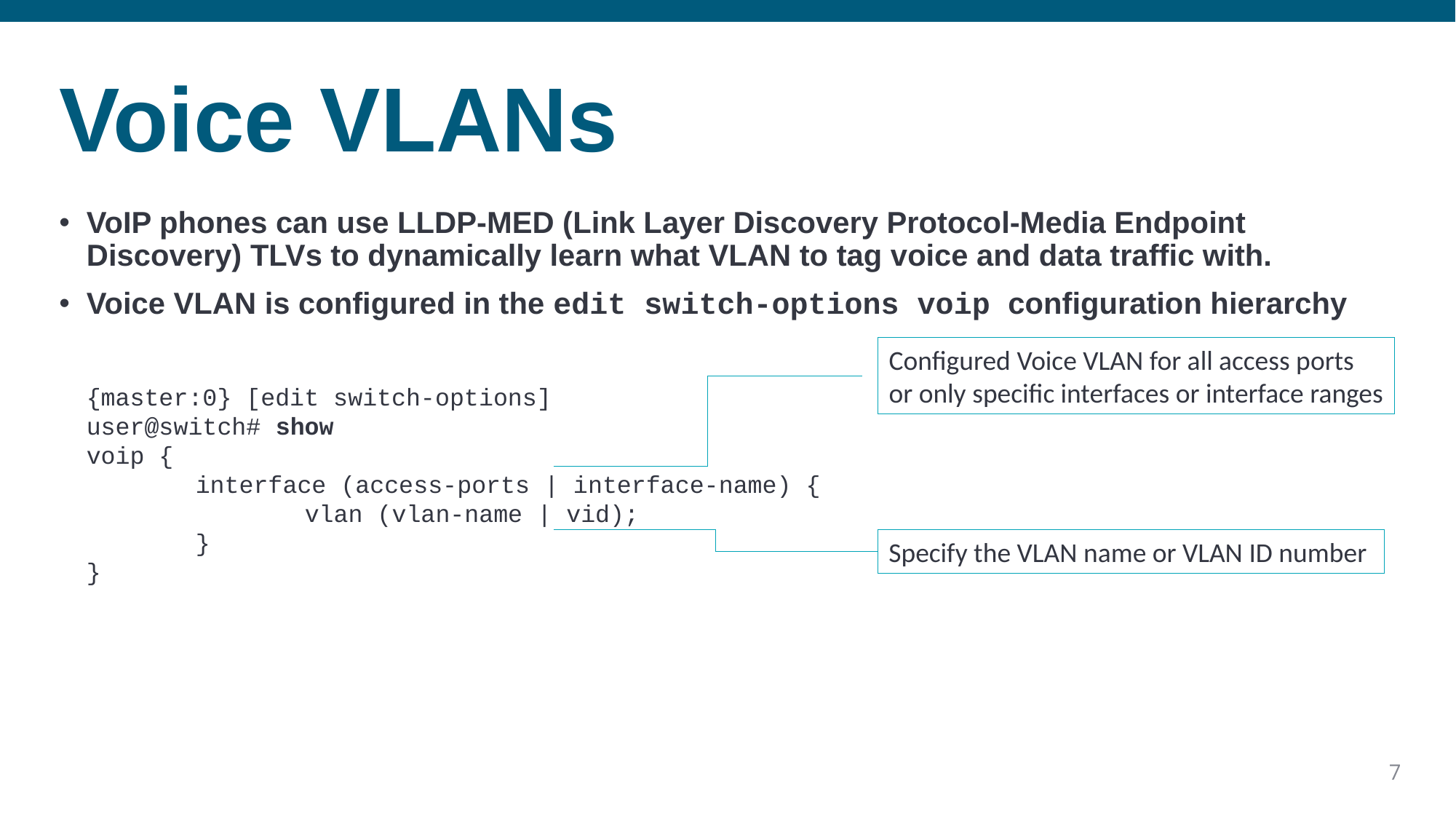

# Voice VLANs
VoIP phones can use LLDP-MED (Link Layer Discovery Protocol-Media Endpoint Discovery) TLVs to dynamically learn what VLAN to tag voice and data traffic with.
Voice VLAN is configured in the edit switch-options voip configuration hierarchy
Configured Voice VLAN for all access ports
or only specific interfaces or interface ranges
{master:0} [edit switch-options]
user@switch# show
voip {
	interface (access-ports | interface-name) {
		vlan (vlan-name | vid);
	}
}
Specify the VLAN name or VLAN ID number